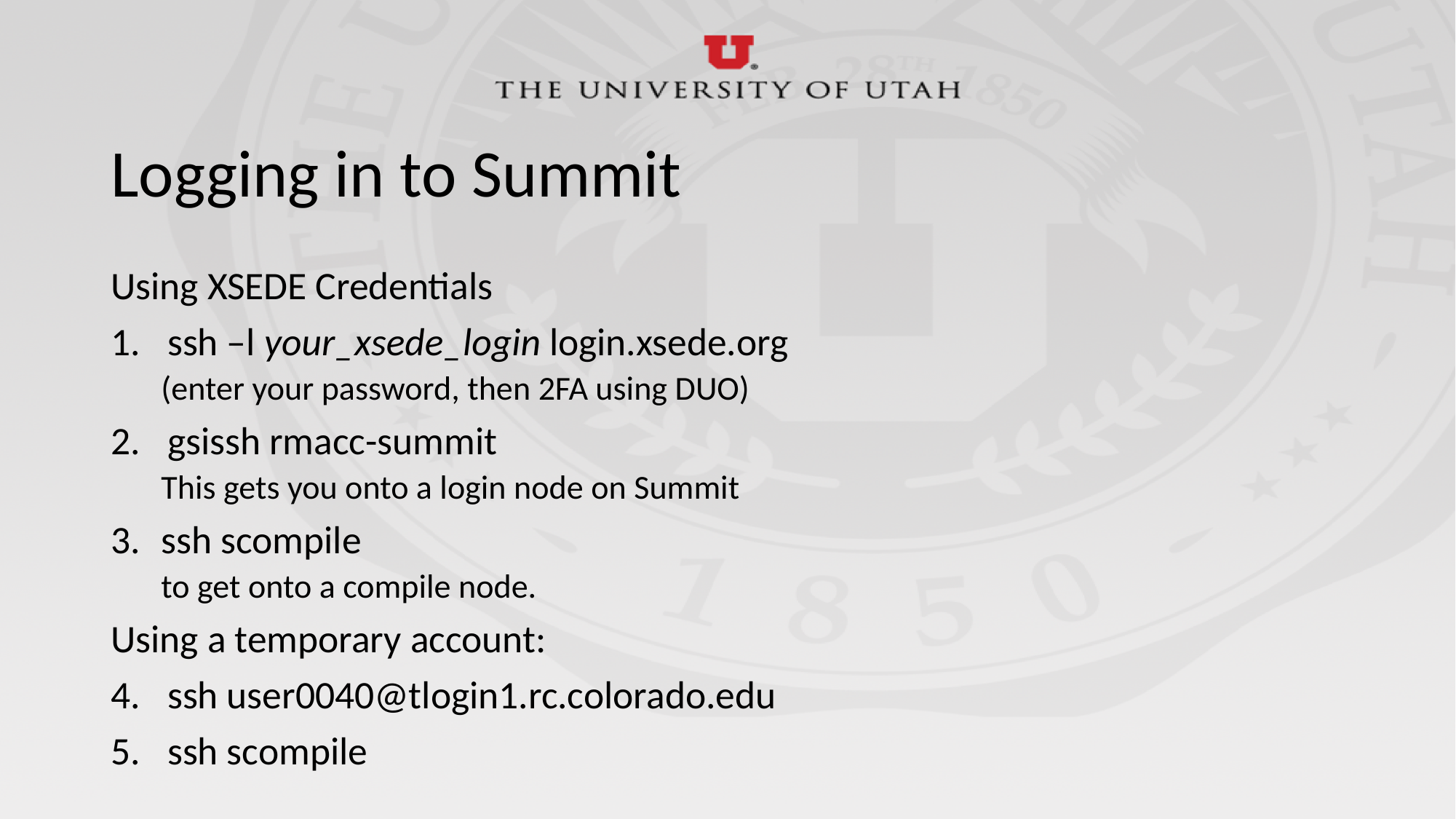

# Logging in to Summit
Using XSEDE Credentials
ssh –l your_xsede_login login.xsede.org
(enter your password, then 2FA using DUO)
gsissh rmacc-summit
This gets you onto a login node on Summit
ssh scompile
to get onto a compile node.
Using a temporary account:
ssh user0040@tlogin1.rc.colorado.edu
ssh scompile